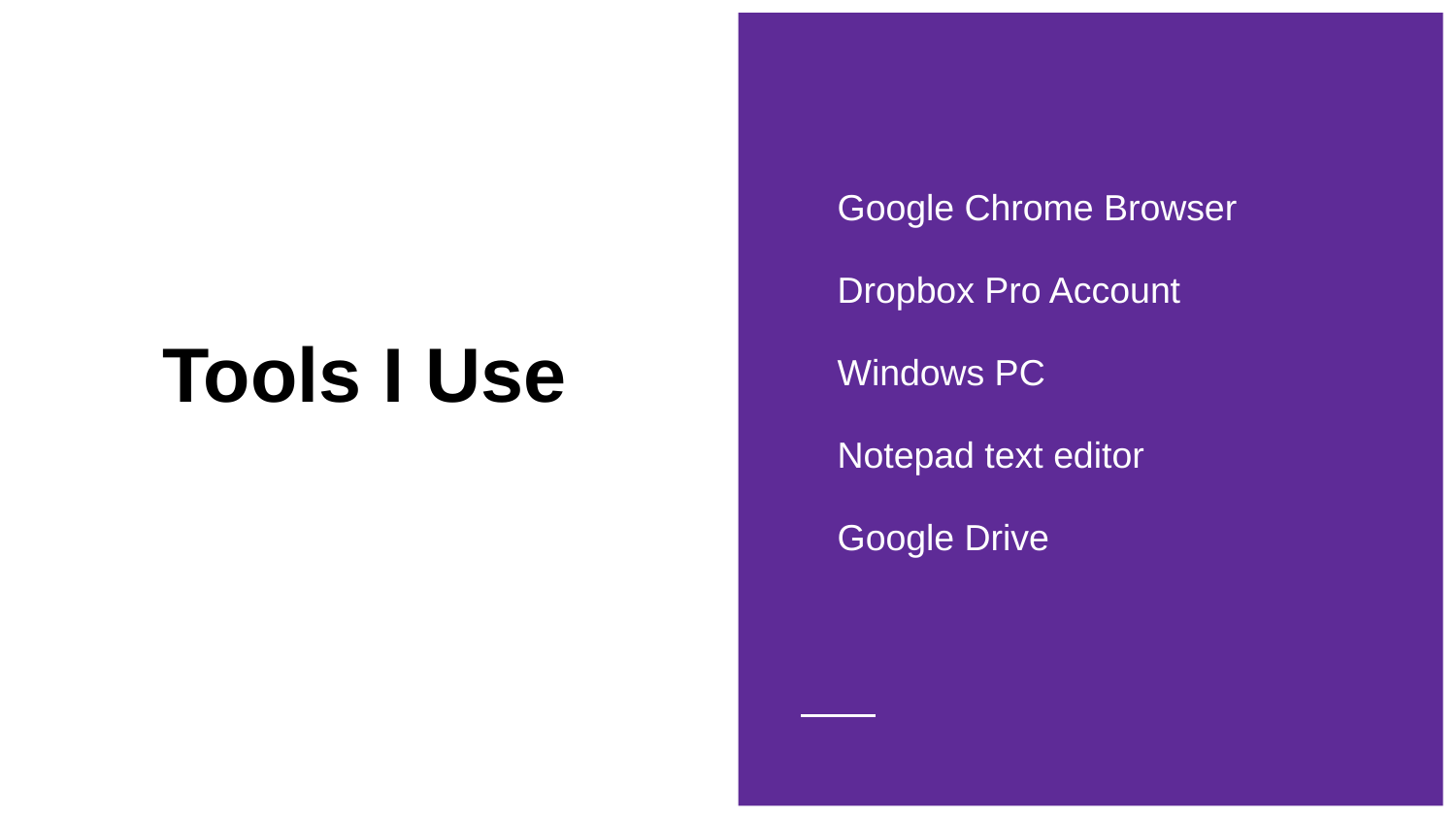

Google Chrome Browser
Dropbox Pro Account
Windows PC
Notepad text editor
Google Drive

# Tools I Use